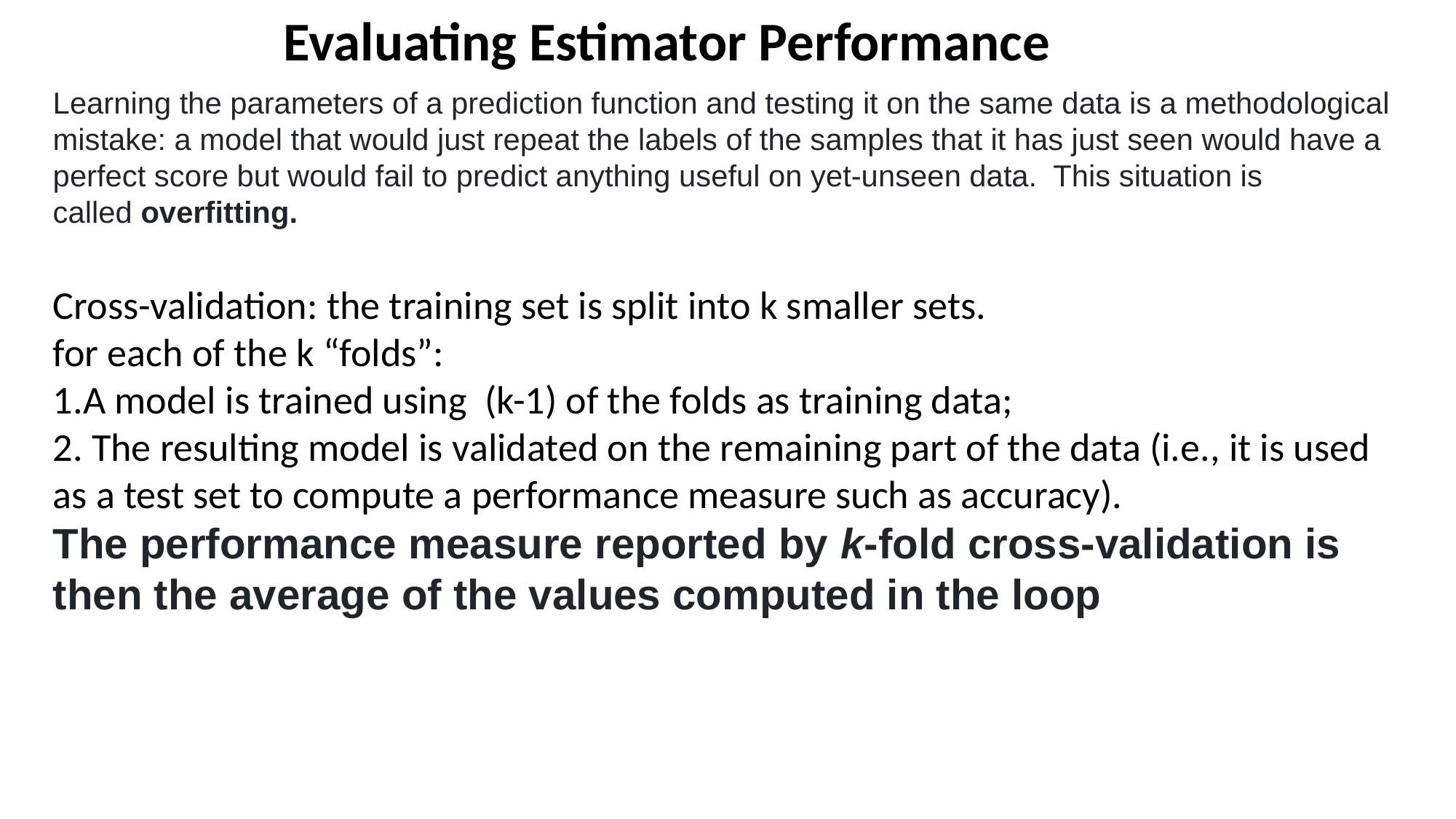

Evaluating Estimator Performance
Learning the parameters of a prediction function and testing it on the same data is a methodological mistake: a model that would just repeat the labels of the samples that it has just seen would have a perfect score but would fail to predict anything useful on yet-unseen data.  This situation is called overfitting.

Cross-validation: the training set is split into k smaller sets.
for each of the k “folds”:
1.A model is trained using  (k-1) of the folds as training data;
2. The resulting model is validated on the remaining part of the data (i.e., it is used as a test set to compute a performance measure such as accuracy).
The performance measure reported by k-fold cross-validation is then the average of the values computed in the loop